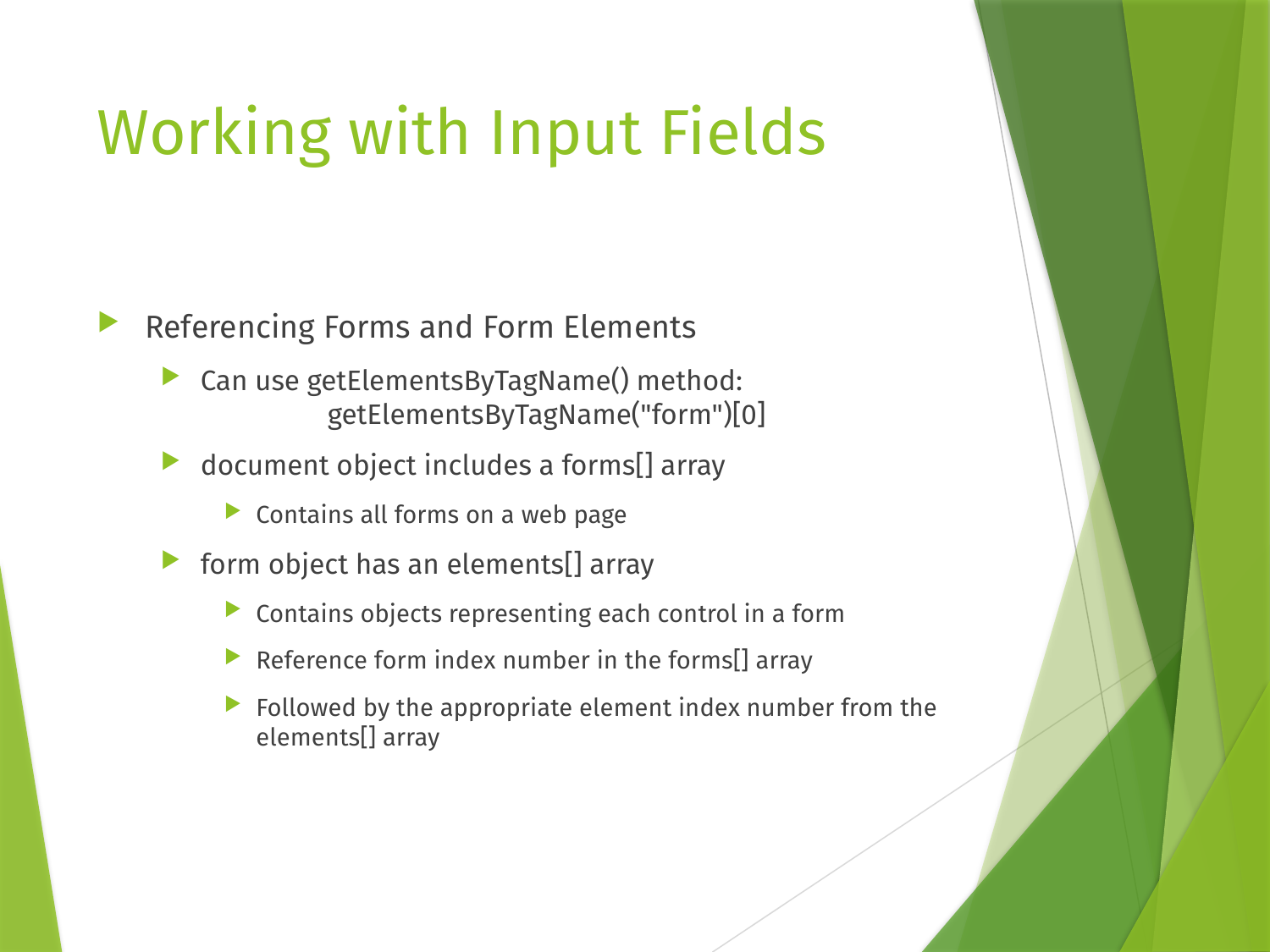

# Working with Input Fields
Referencing Forms and Form Elements
Can use getElementsByTagName() method:
	getElementsByTagName("form")[0]
document object includes a forms[] array
Contains all forms on a web page
form object has an elements[] array
Contains objects representing each control in a form
Reference form index number in the forms[] array
Followed by the appropriate element index number from the elements[] array